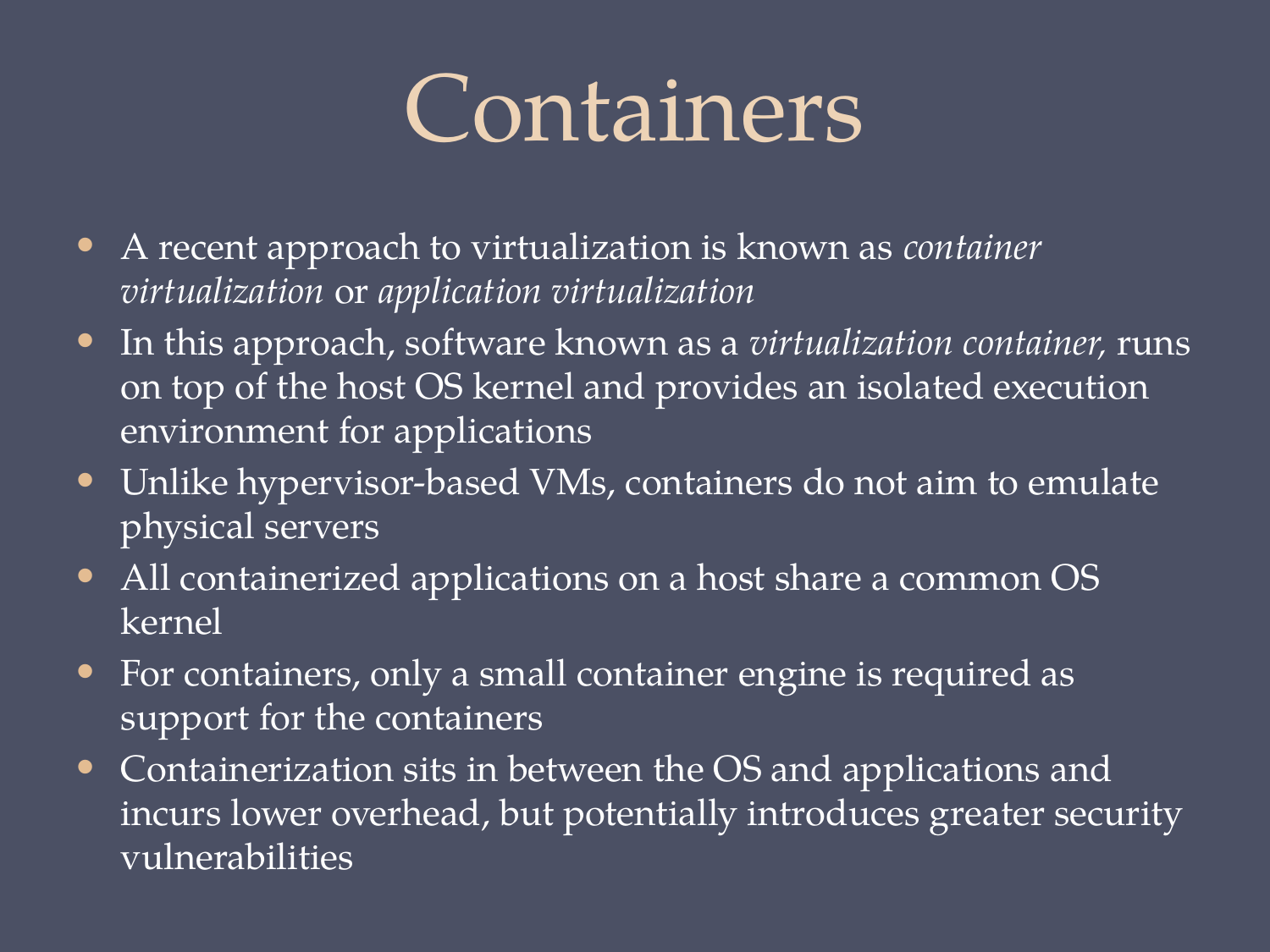

# Containers
A recent approach to virtualization is known as container virtualization or application virtualization
In this approach, software known as a virtualization container, runs on top of the host OS kernel and provides an isolated execution environment for applications
Unlike hypervisor-based VMs, containers do not aim to emulate physical servers
All containerized applications on a host share a common OS kernel
For containers, only a small container engine is required as support for the containers
Containerization sits in between the OS and applications and incurs lower overhead, but potentially introduces greater security vulnerabilities